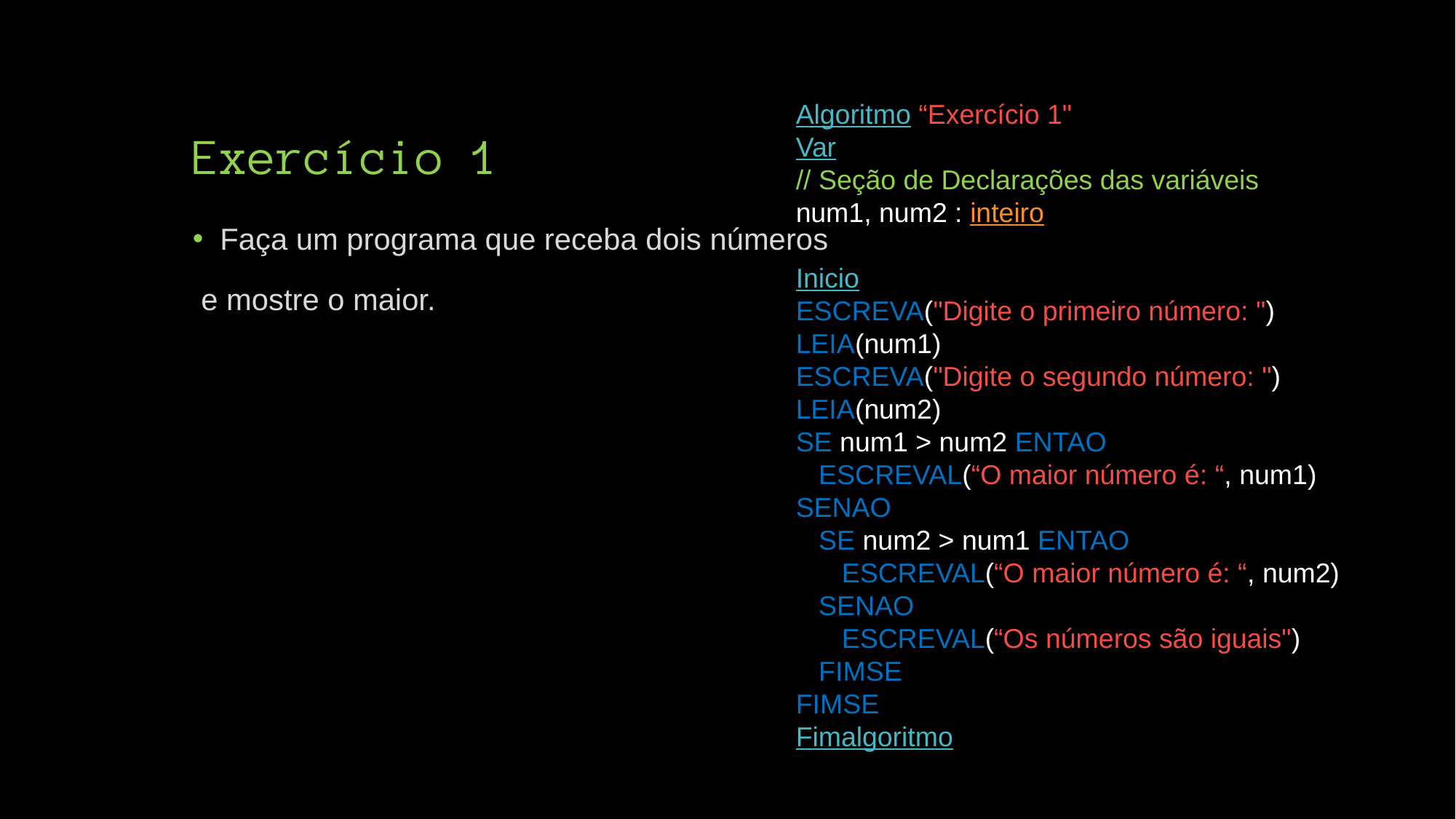

# Exercício 1
Algoritmo “Exercício 1"
Var
// Seção de Declarações das variáveis
num1, num2 : inteiro

Inicio
ESCREVA("Digite o primeiro número: ")
LEIA(num1)
ESCREVA("Digite o segundo número: ")
LEIA(num2)
SE num1 > num2 ENTAO
   ESCREVAL(“O maior número é: “, num1)
SENAO
   SE num2 > num1 ENTAO
      ESCREVAL(“O maior número é: “, num2)
   SENAO
      ESCREVAL(“Os números são iguais")
   FIMSE
FIMSE
Fimalgoritmo
Faça um programa que receba dois números
 e mostre o maior.